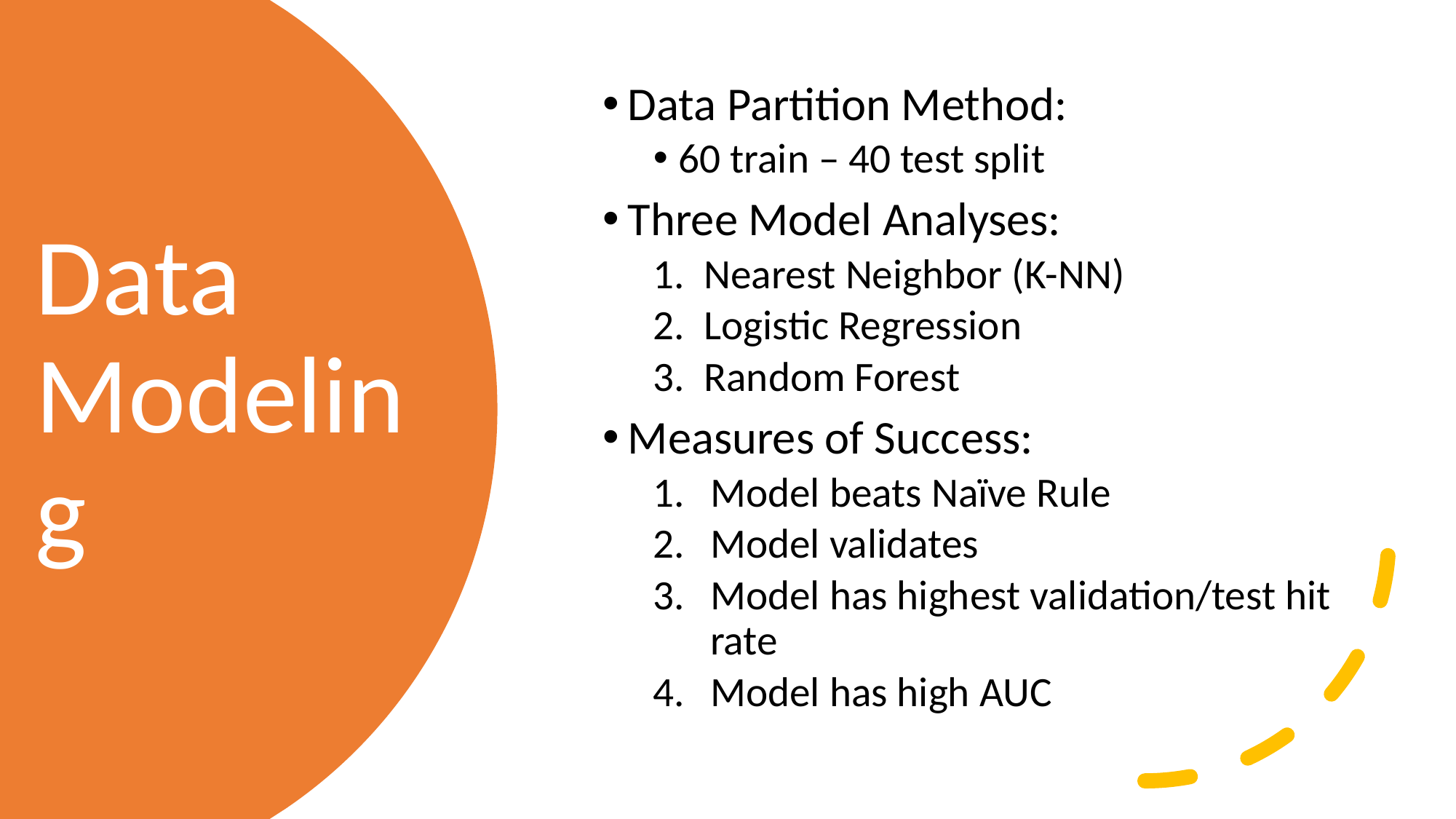

Data Partition Method:
60 train – 40 test split
Three Model Analyses:
Nearest Neighbor (K-NN)
Logistic Regression
Random Forest
Measures of Success:
Model beats Naïve Rule
Model validates
Model has highest validation/test hit rate
Model has high AUC
# Data Modeling